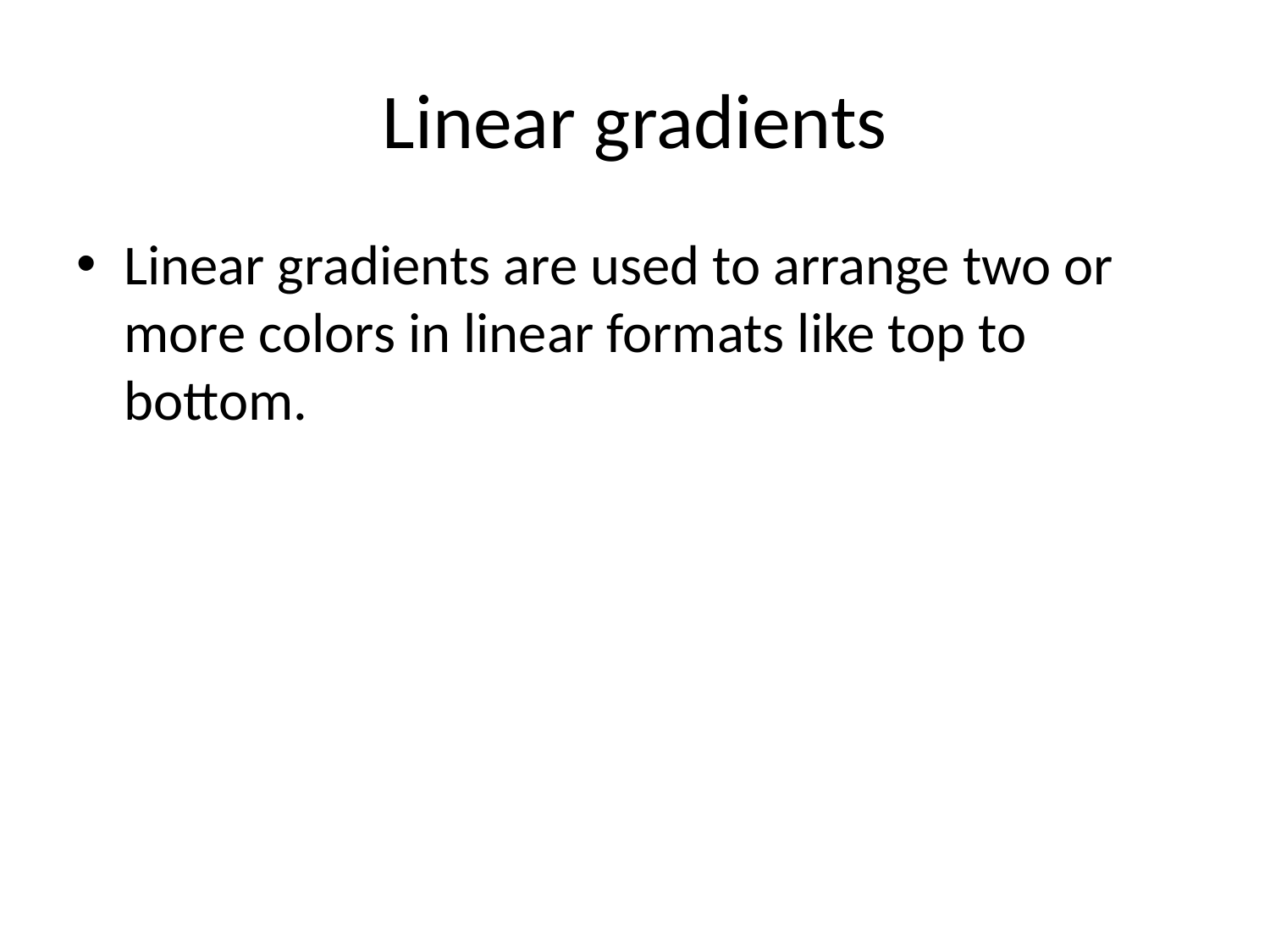

# Linear gradients
Linear gradients are used to arrange two or more colors in linear formats like top to bottom.